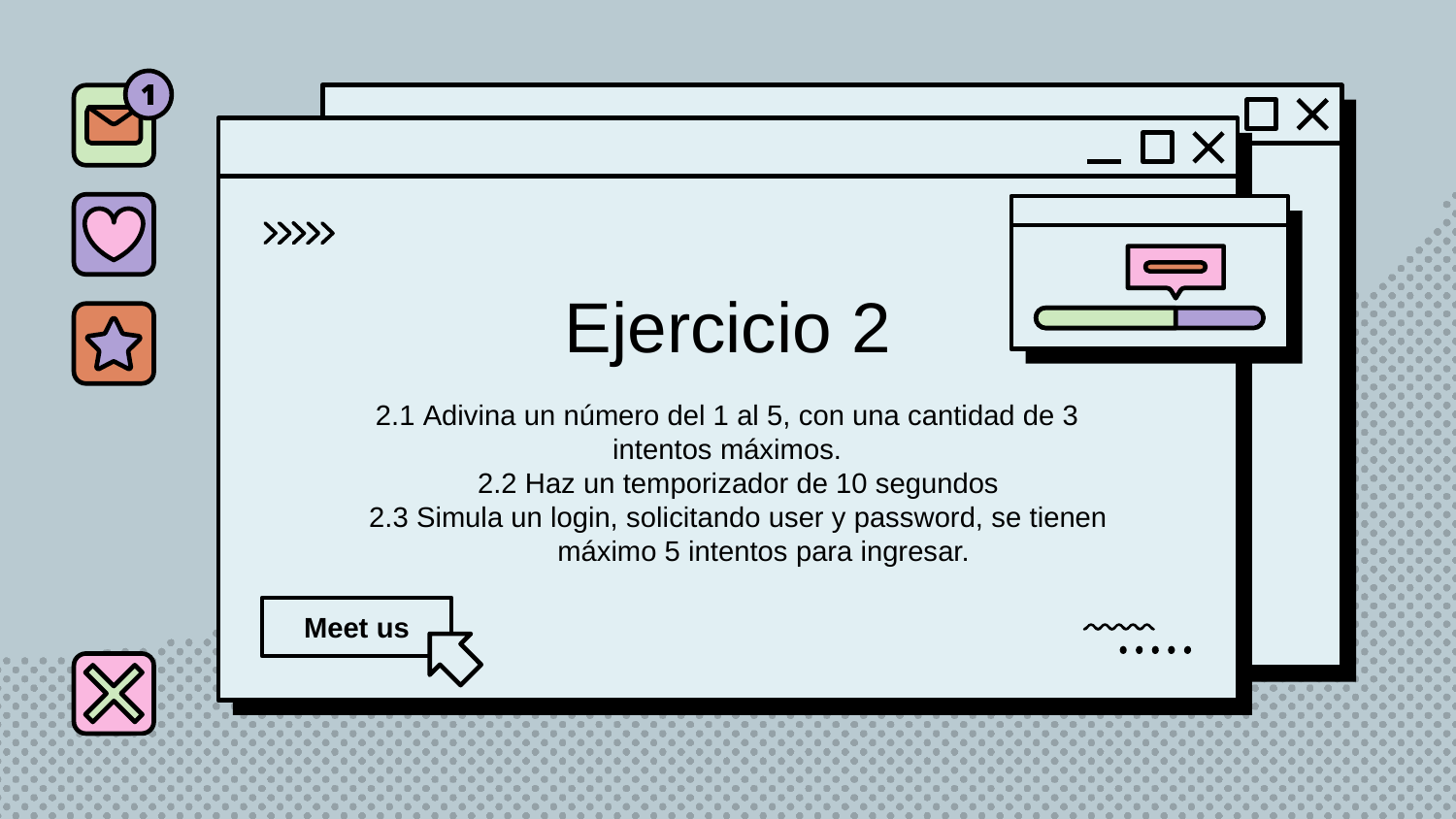

# Ejercicio 2

2.1 Adivina un número del 1 al 5, con una cantidad de 3 intentos máximos.
2.2 Haz un temporizador de 10 segundos
2.3 Simula un login, solicitando user y password, se tienen máximo 5 intentos para ingresar.
Meet us